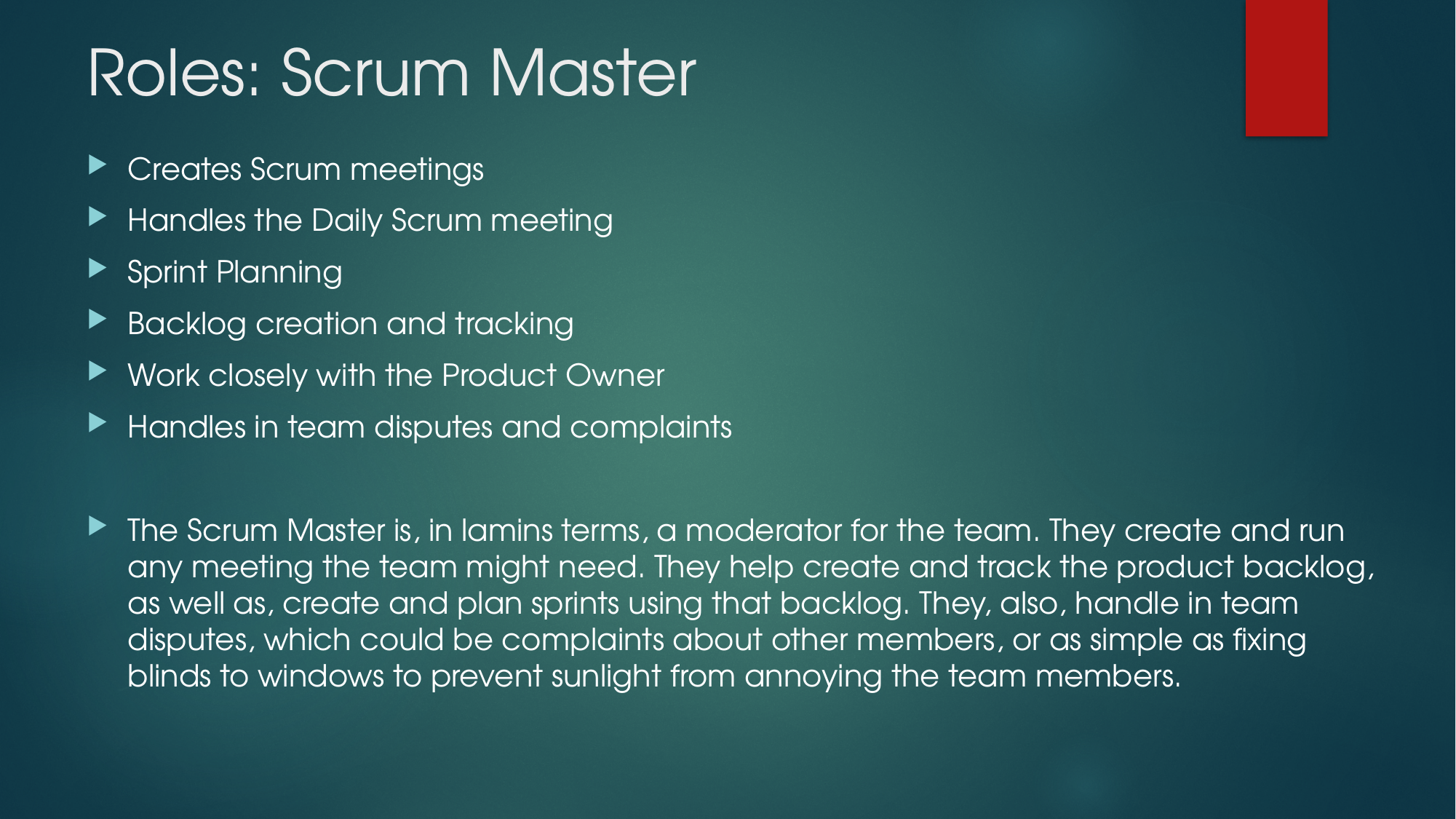

# Roles: Scrum Master
Creates Scrum meetings
Handles the Daily Scrum meeting
Sprint Planning
Backlog creation and tracking
Work closely with the Product Owner
Handles in team disputes and complaints

The Scrum Master is, in lamins terms, a moderator for the team. They create and run any meeting the team might need. They help create and track the product backlog, as well as, create and plan sprints using that backlog. They, also, handle in team disputes, which could be complaints about other members, or as simple as fixing blinds to windows to prevent sunlight from annoying the team members.